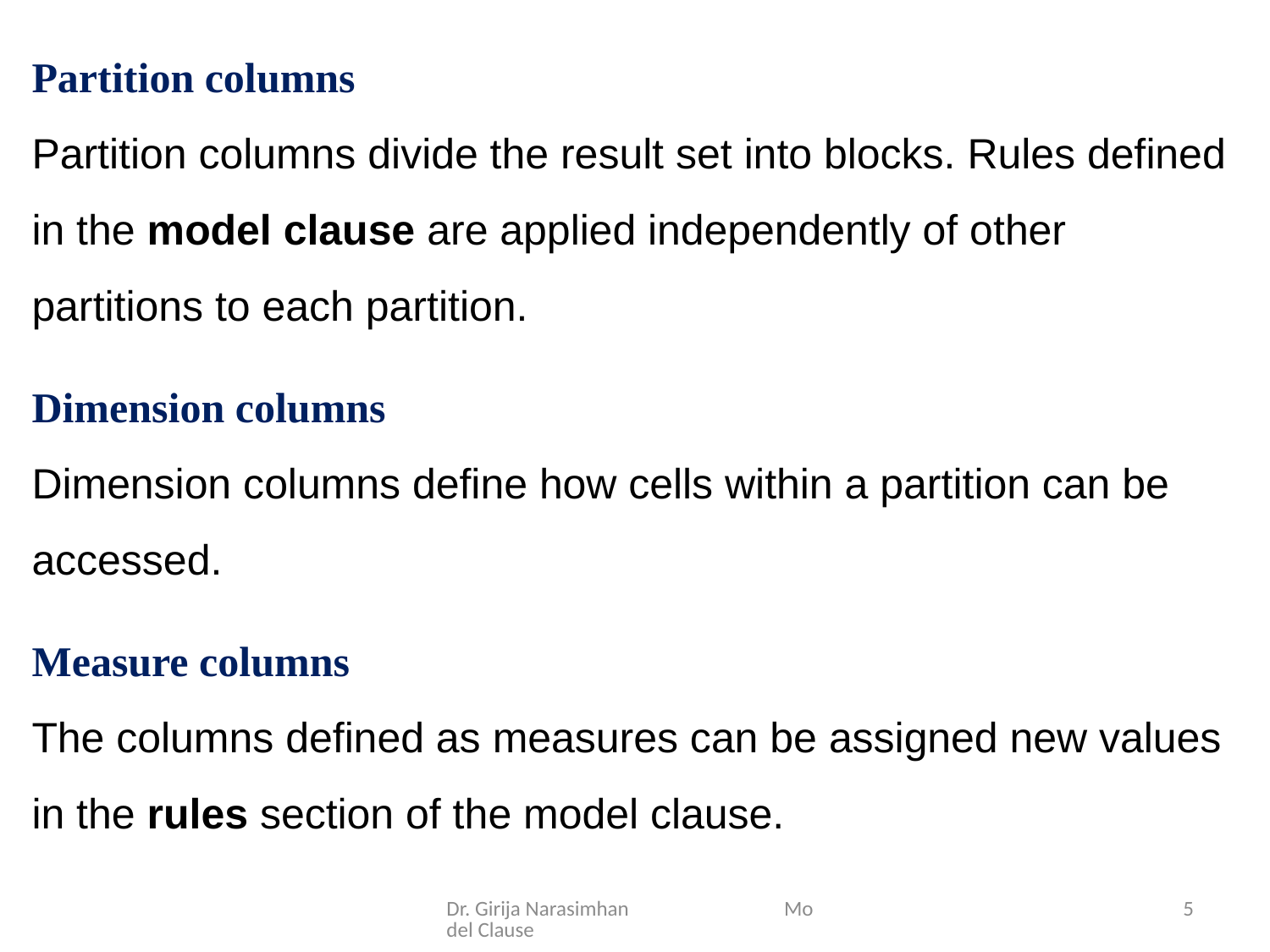

Partition columns
Partition columns divide the result set into blocks. Rules defined in the model clause are applied independently of other partitions to each partition.

Dimension columns
Dimension columns define how cells within a partition can be accessed.

Measure columns
The columns defined as measures can be assigned new values in the rules section of the model clause.
Dr. Girija Narasimhan                                Model Clause
5